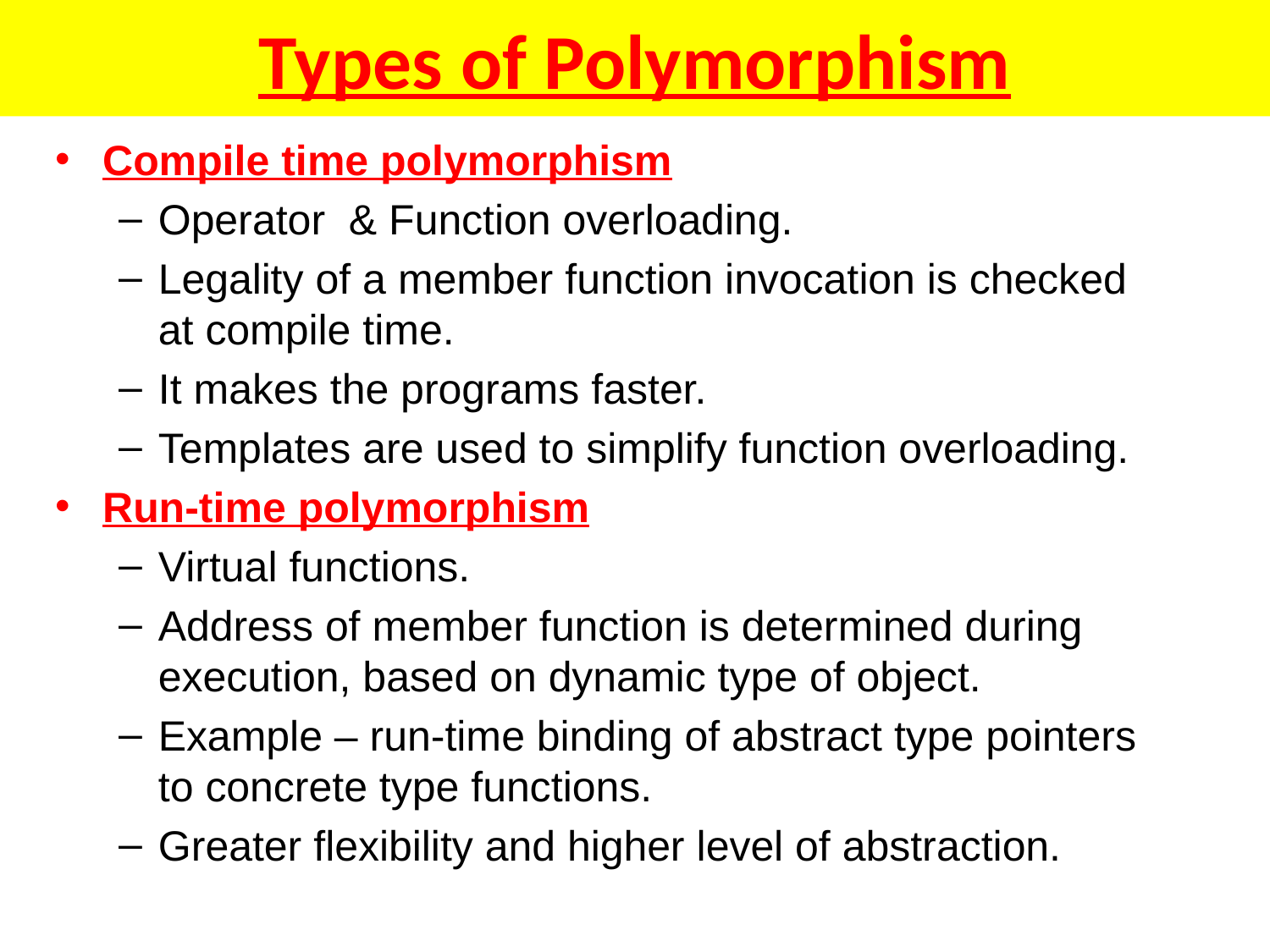

# Types of Polymorphism
Compile time polymorphism
Operator  & Function overloading.
Legality of a member function invocation is checked at compile time.
It makes the programs faster.
Templates are used to simplify function overloading.
Run-time polymorphism
Virtual functions.
Address of member function is determined during execution, based on dynamic type of object.
Example – run-time binding of abstract type pointers to concrete type functions.
Greater flexibility and higher level of abstraction.